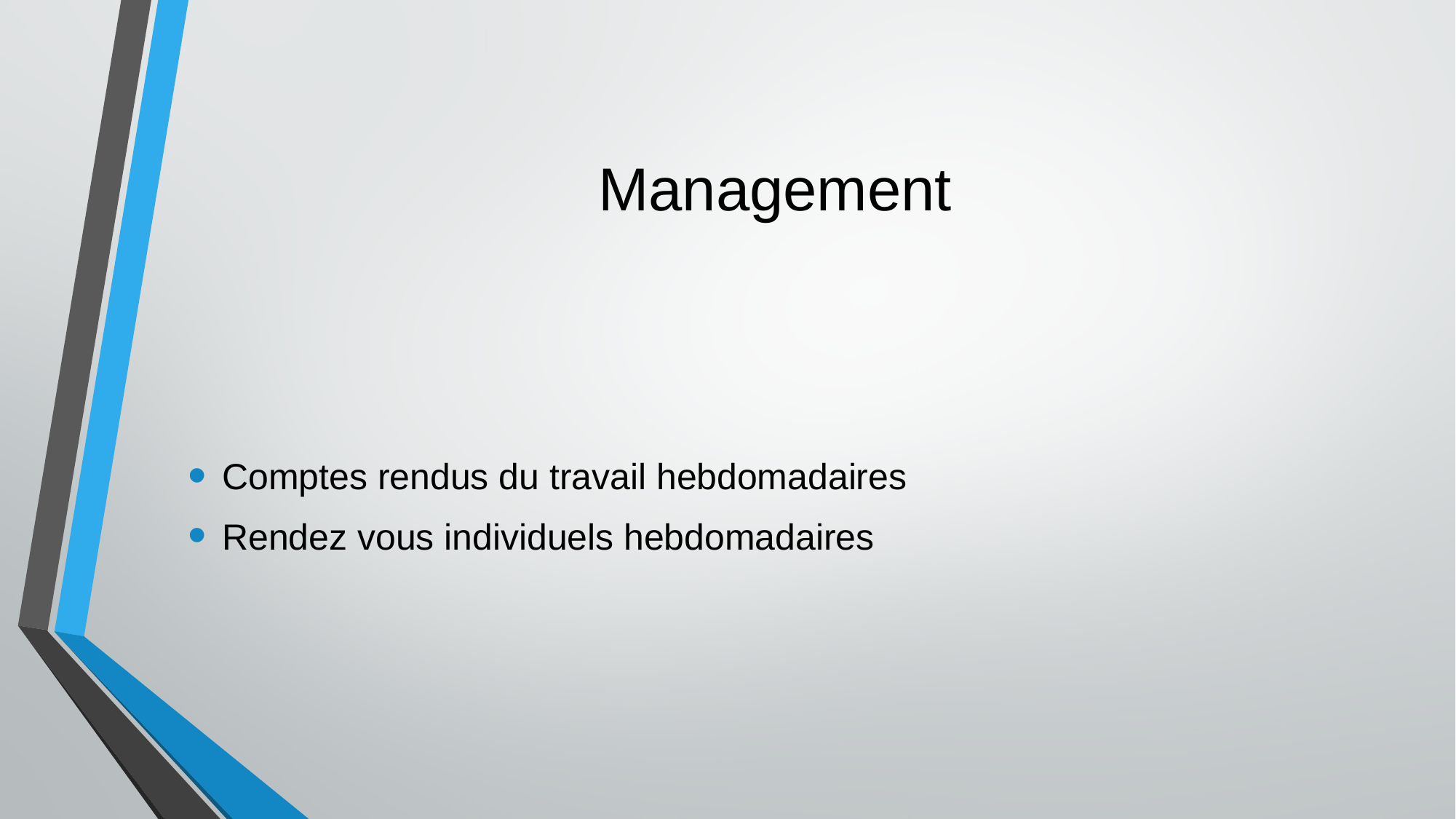

# Management
Comptes rendus du travail hebdomadaires
Rendez vous individuels hebdomadaires